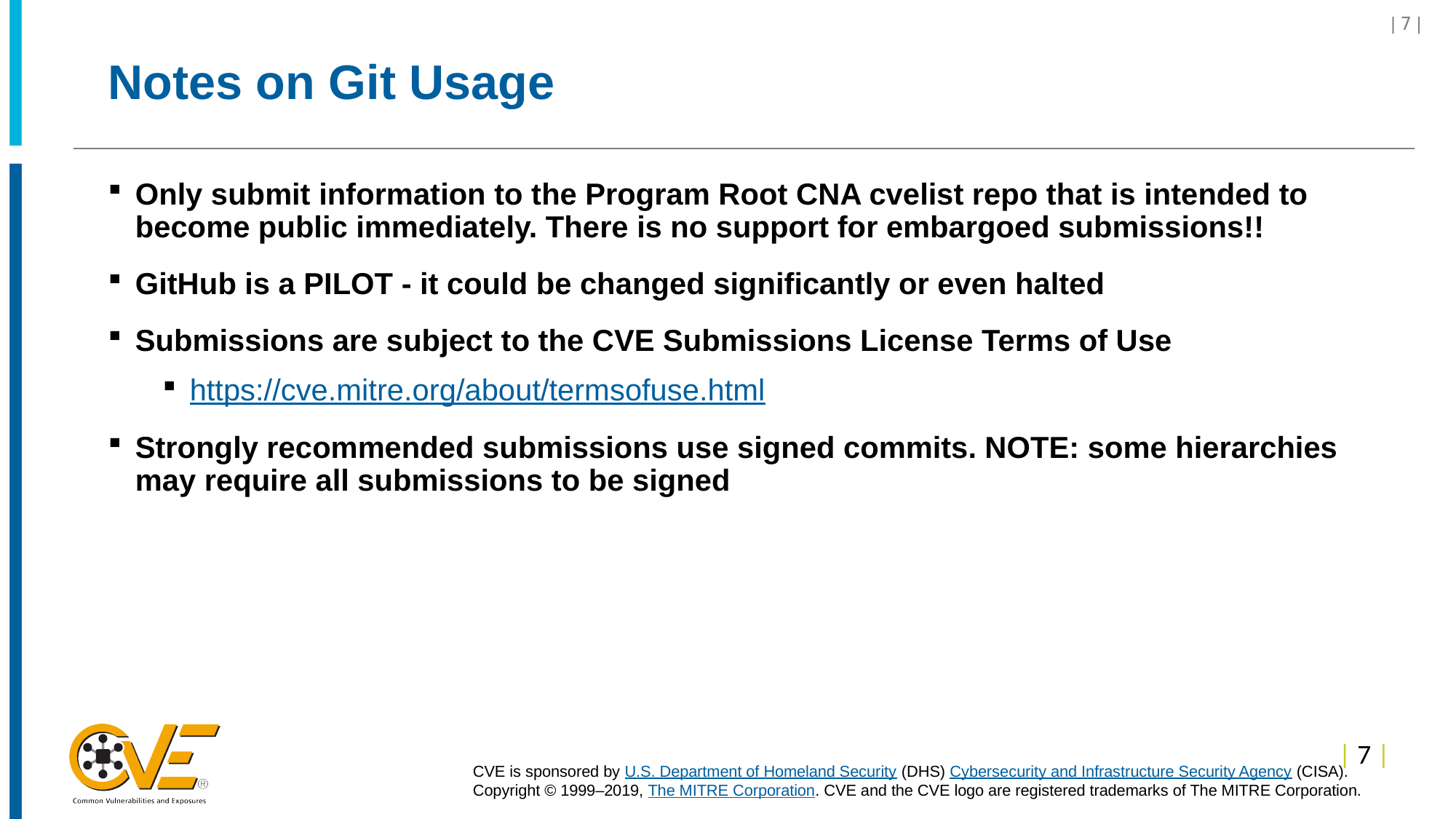

# Notes on Git Usage
Only submit information to the Program Root CNA cvelist repo that is intended to become public immediately. There is no support for embargoed submissions!!
GitHub is a PILOT - it could be changed significantly or even halted
Submissions are subject to the CVE Submissions License Terms of Use
https://cve.mitre.org/about/termsofuse.html
Strongly recommended submissions use signed commits. NOTE: some hierarchies may require all submissions to be signed

| 7 |